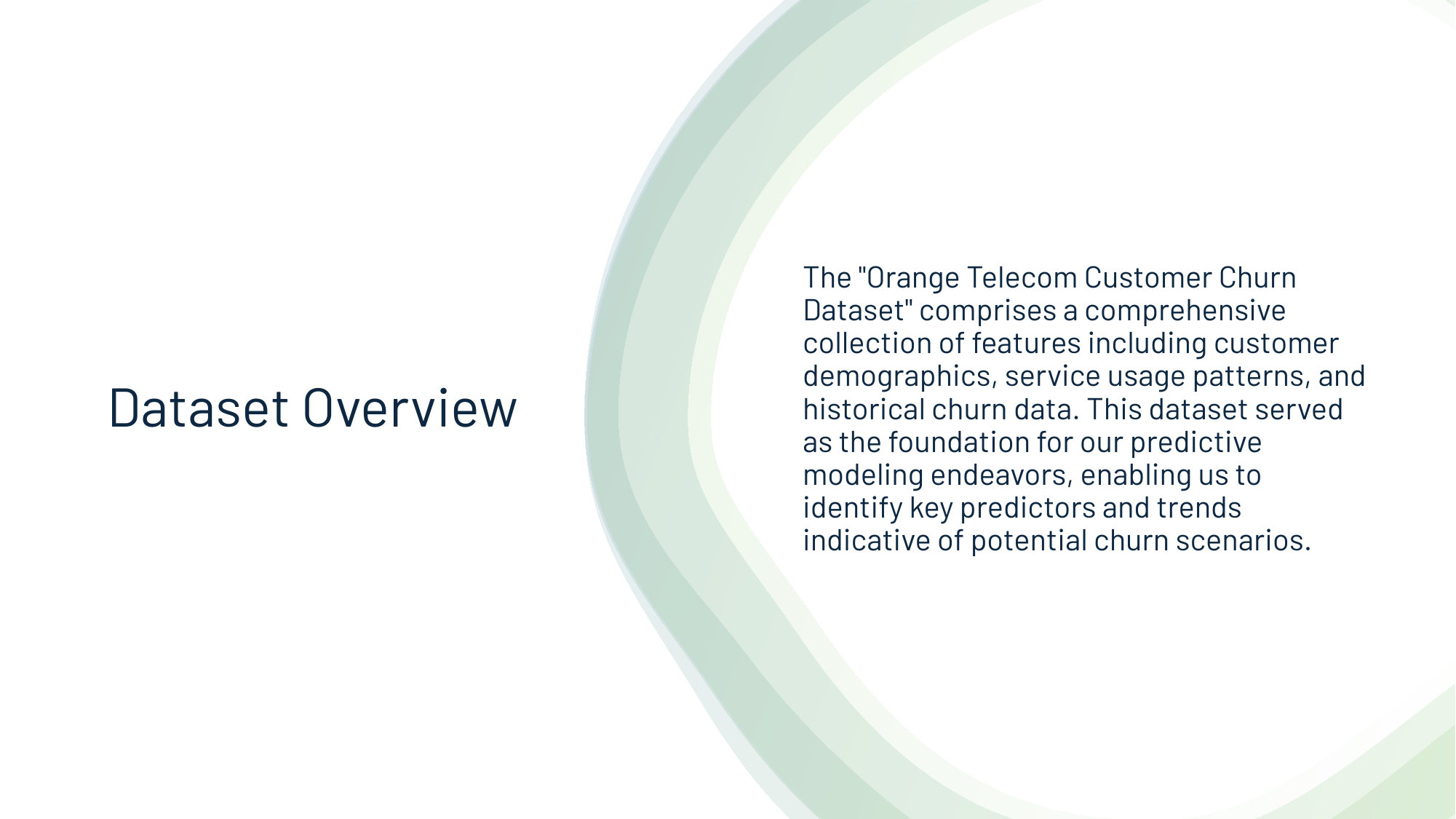

The "Orange Telecom Customer Churn Dataset" comprises a comprehensive collection of features including customer demographics, service usage patterns, and historical churn data. This dataset served as the foundation for our predictive modeling endeavors, enabling us to identify key predictors and trends indicative of potential churn scenarios.
# Dataset Overview